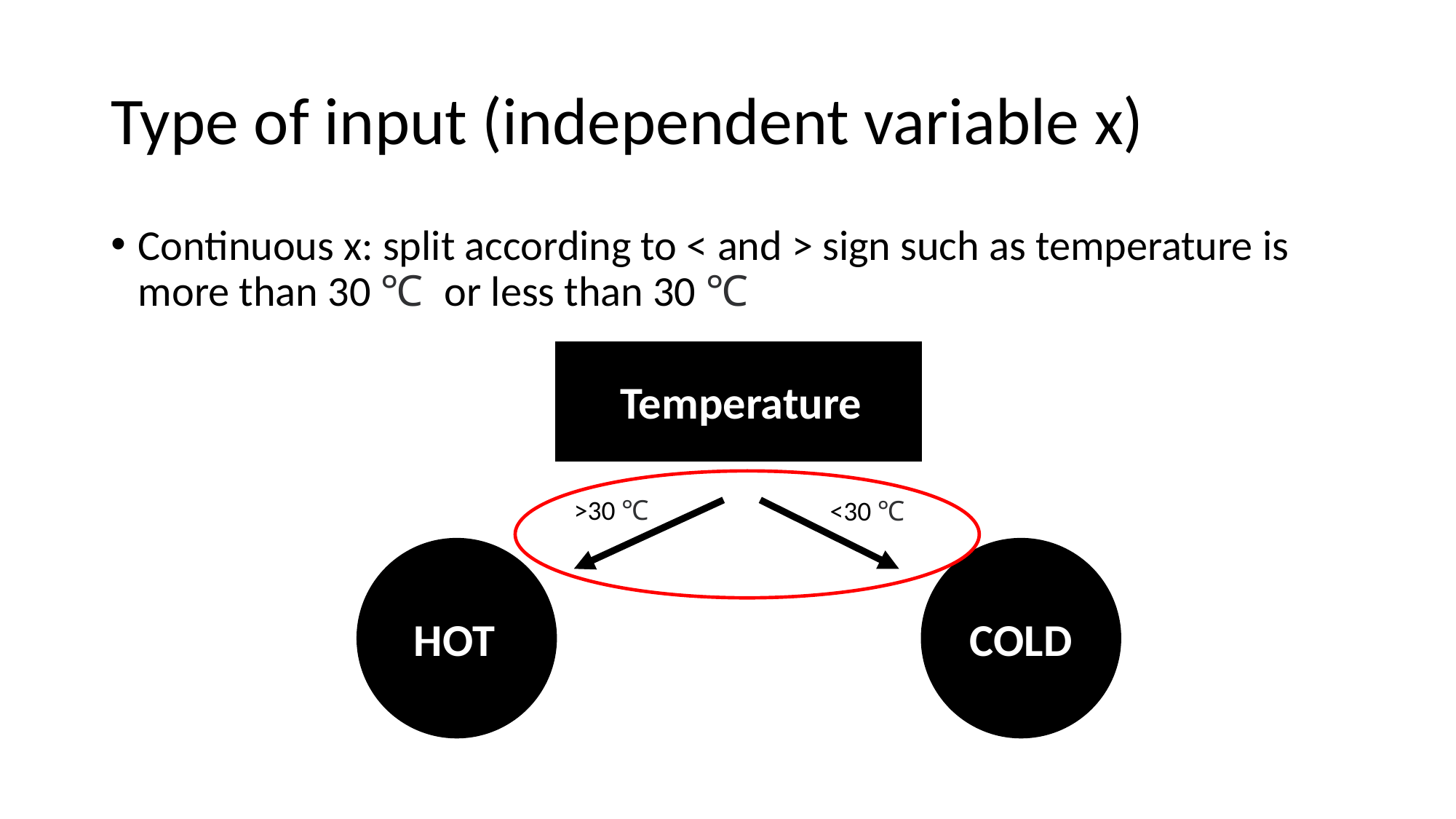

# Type of input (independent variable x)
Continuous x: split according to < and > sign such as temperature is more than 30 ℃  or less than 30 ℃

Temperature
>30 ℃
<30 ℃

HOT

COLD